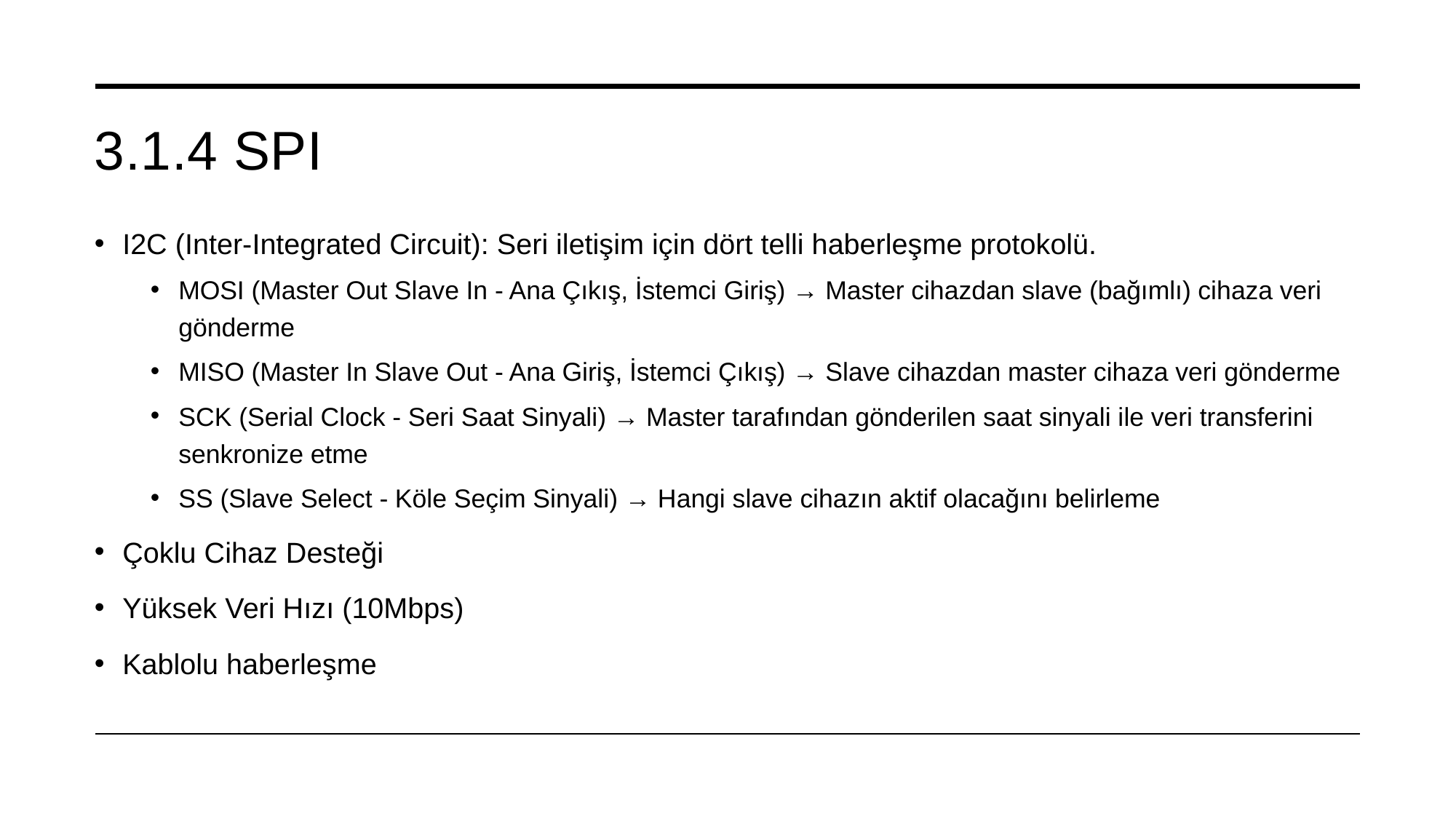

# 3.1.4 SPI
I2C (Inter-Integrated Circuit): Seri iletişim için dört telli haberleşme protokolü.
MOSI (Master Out Slave In - Ana Çıkış, İstemci Giriş) → Master cihazdan slave (bağımlı) cihaza veri gönderme
MISO (Master In Slave Out - Ana Giriş, İstemci Çıkış) → Slave cihazdan master cihaza veri gönderme
SCK (Serial Clock - Seri Saat Sinyali) → Master tarafından gönderilen saat sinyali ile veri transferini senkronize etme
SS (Slave Select - Köle Seçim Sinyali) → Hangi slave cihazın aktif olacağını belirleme
Çoklu Cihaz Desteği
Yüksek Veri Hızı (10Mbps)
Kablolu haberleşme